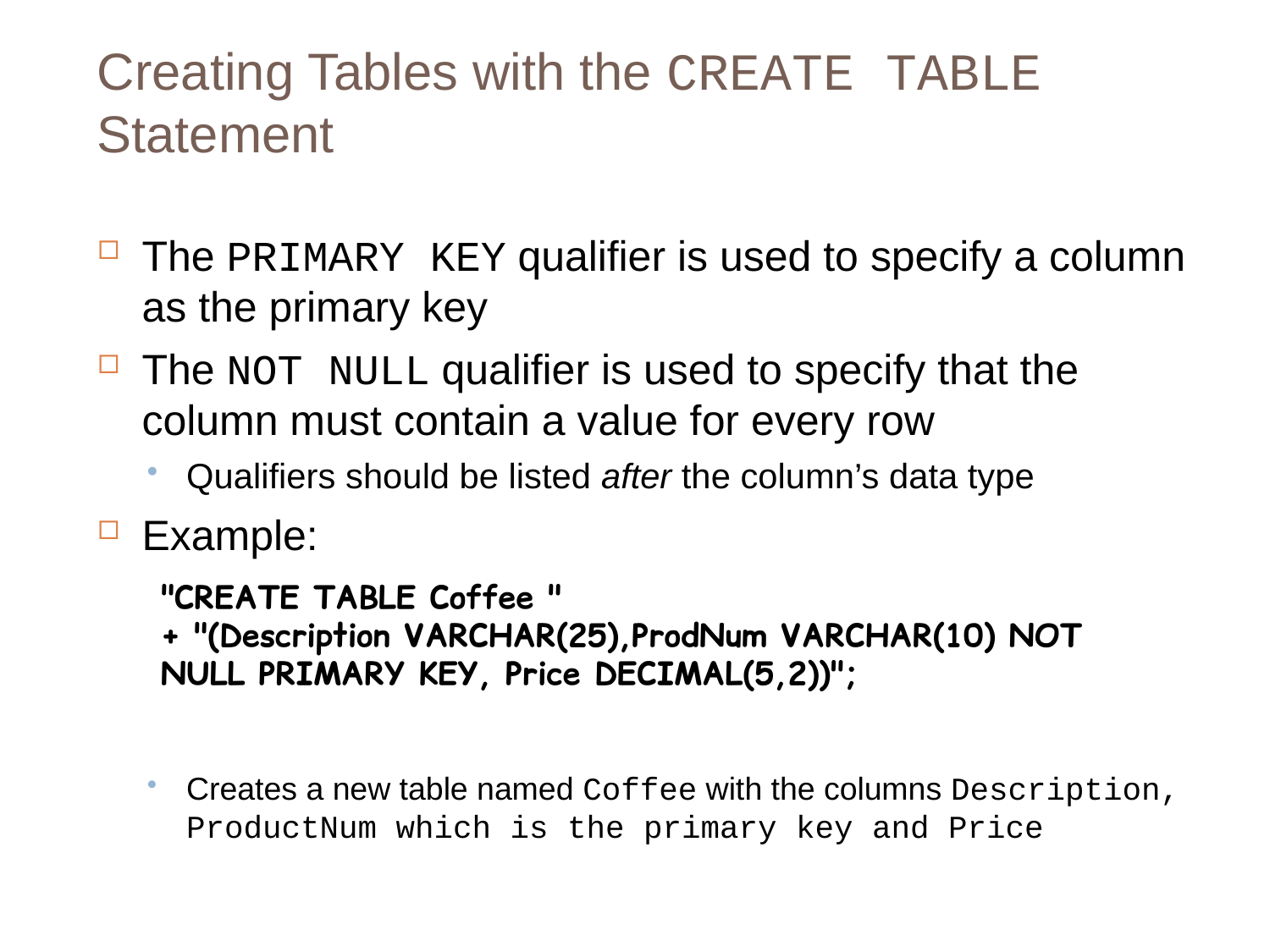

Creating Tables with the CREATE TABLE Statement
The PRIMARY KEY qualifier is used to specify a column as the primary key
The NOT NULL qualifier is used to specify that the column must contain a value for every row
Qualifiers should be listed after the column’s data type
Example:

Creates a new table named Coffee with the columns Description, ProductNum which is the primary key and Price
"CREATE TABLE Coffee "
+ "(Description VARCHAR(25),ProdNum VARCHAR(10) NOT NULL PRIMARY KEY, Price DECIMAL(5,2))";